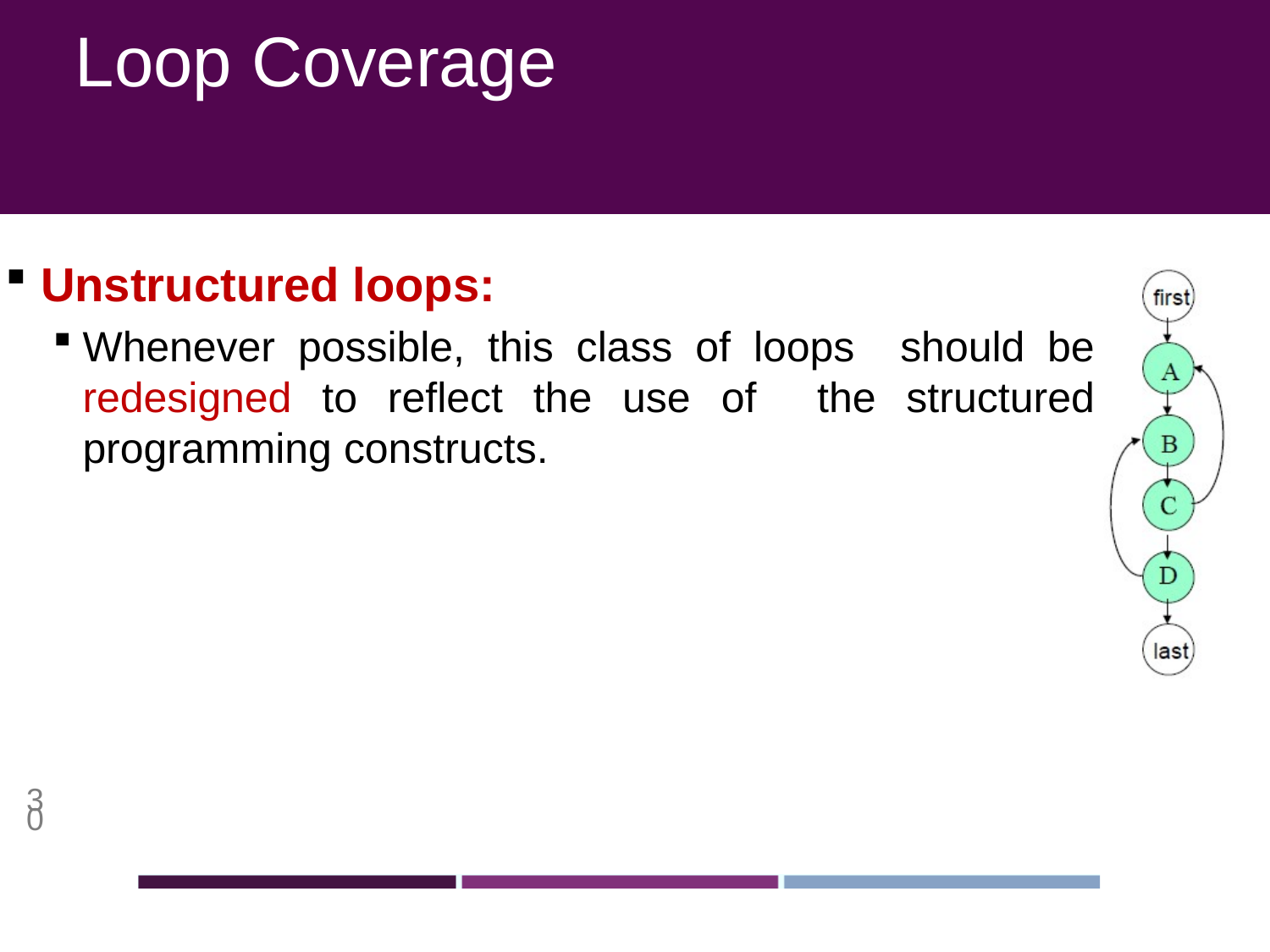

# Loop Coverage

Unstructured loops:
Whenever possible, this class of loops  should be redesigned to reflect the use of  the structured programming constructs.

30